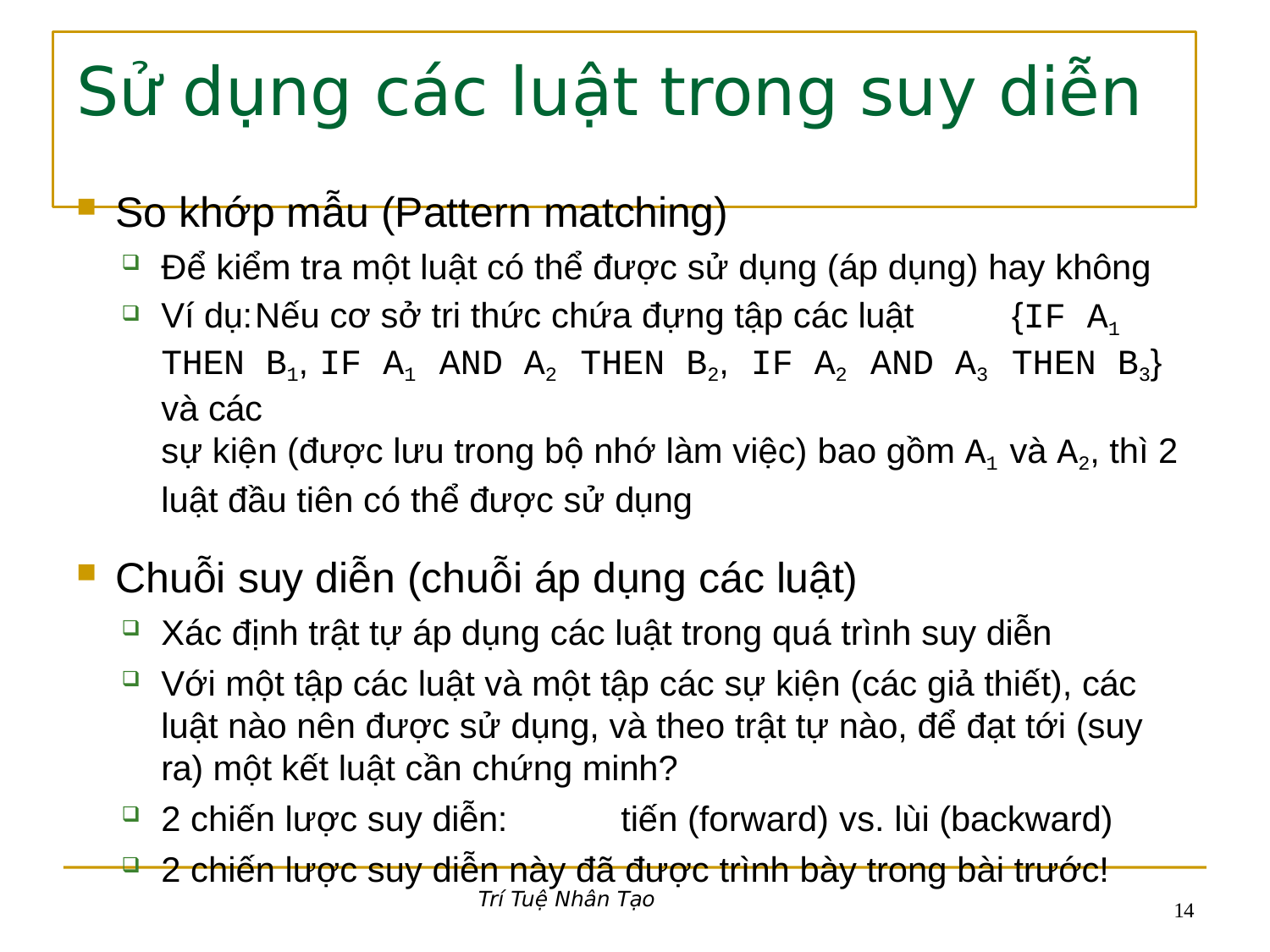

# Sử dụng các luật trong suy diễn
So khớp mẫu (Pattern matching)
Để kiểm tra một luật có thể được sử dụng (áp dụng) hay không
Ví dụ:	Nếu cơ sở tri thức chứa đựng tập các luật	{IF A1	THEN B1,	IF A1	AND A2	THEN B2,	IF A2	AND A3	THEN B3}		và các
sự kiện (được lưu trong bộ nhớ làm việc) bao gồm A1 và A2, thì 2
luật đầu tiên có thể được sử dụng
Chuỗi suy diễn (chuỗi áp dụng các luật)
Xác định trật tự áp dụng các luật trong quá trình suy diễn
Với một tập các luật và một tập các sự kiện (các giả thiết), các luật nào nên được sử dụng, và theo trật tự nào, để đạt tới (suy ra) một kết luật cần chứng minh?
2 chiến lược suy diễn:	tiến (forward) vs. lùi (backward)
2 chiến lược suy diễn này đã được trình bày trong bài trước!

Trí Tuệ Nhân Tạo
14